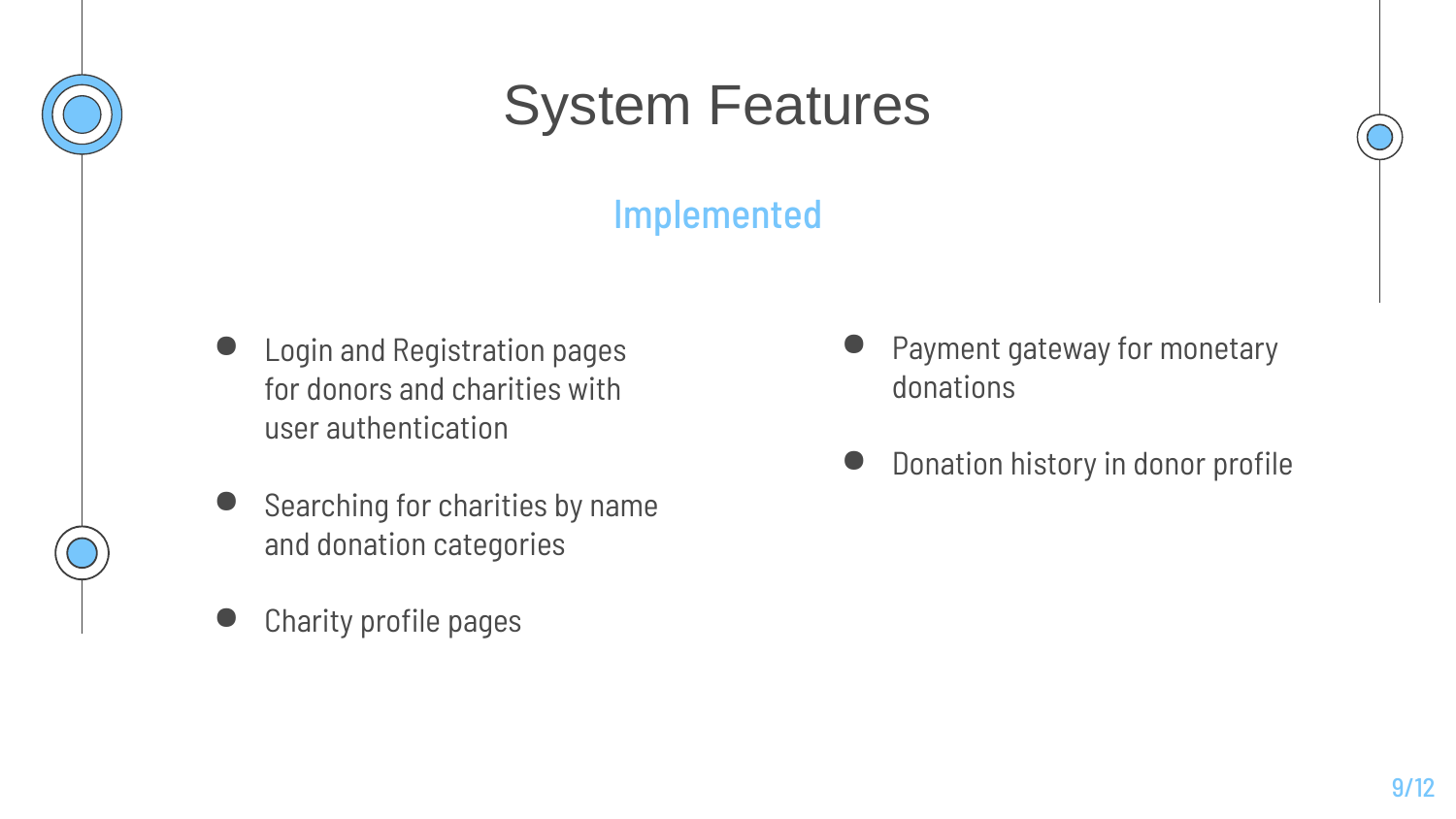

# System Features
Implemented

Payment gateway for monetary donations

Donation history in donor profile
Login and Registration pages for donors and charities with user authentication

Searching for charities by name and donation categories

Charity profile pages
9/12